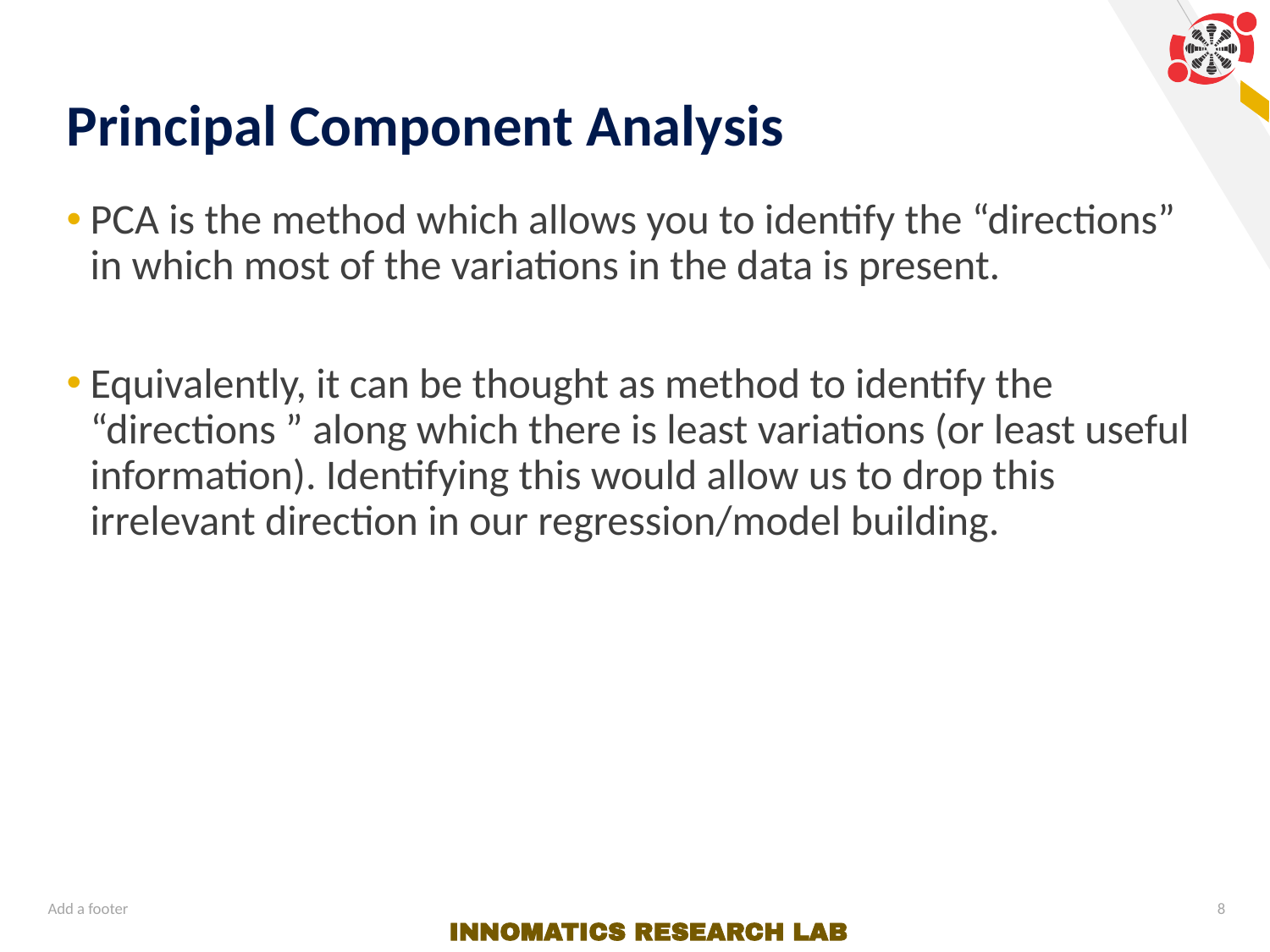

# Principal Component Analysis
PCA is the method which allows you to identify the “directions” in which most of the variations in the data is present.

Equivalently, it can be thought as method to identify the “directions ” along which there is least variations (or least useful information). Identifying this would allow us to drop this irrelevant direction in our regression/model building.
Add a footer
8